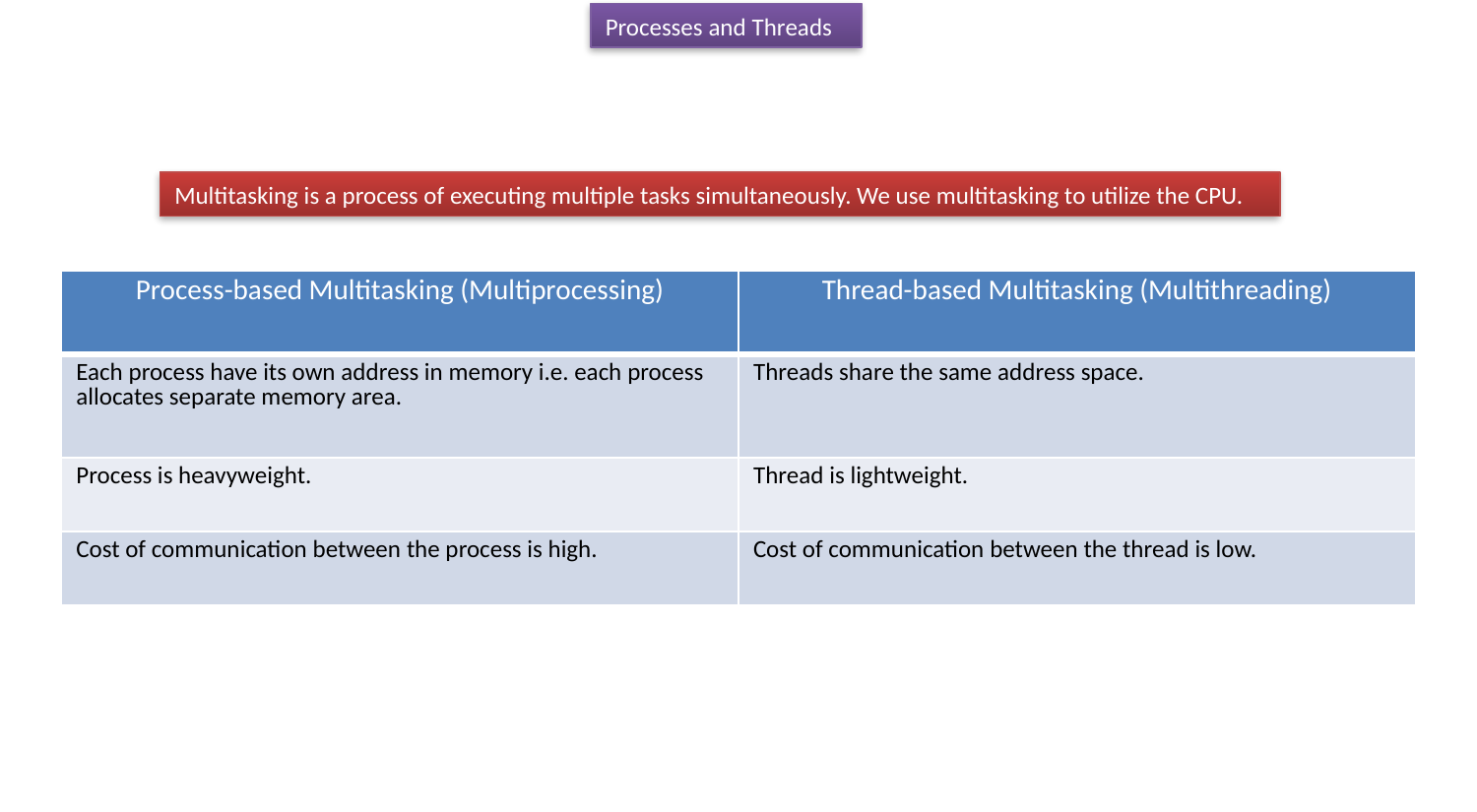

Processes and Threads
Multitasking is a process of executing multiple tasks simultaneously. We use multitasking to utilize the CPU.
| Process-based Multitasking (Multiprocessing) | Thread-based Multitasking (Multithreading) |
| --- | --- |
| Each process have its own address in memory i.e. each process allocates separate memory area. | Threads share the same address space. |
| Process is heavyweight. | Thread is lightweight. |
| Cost of communication between the process is high. | Cost of communication between the thread is low. |